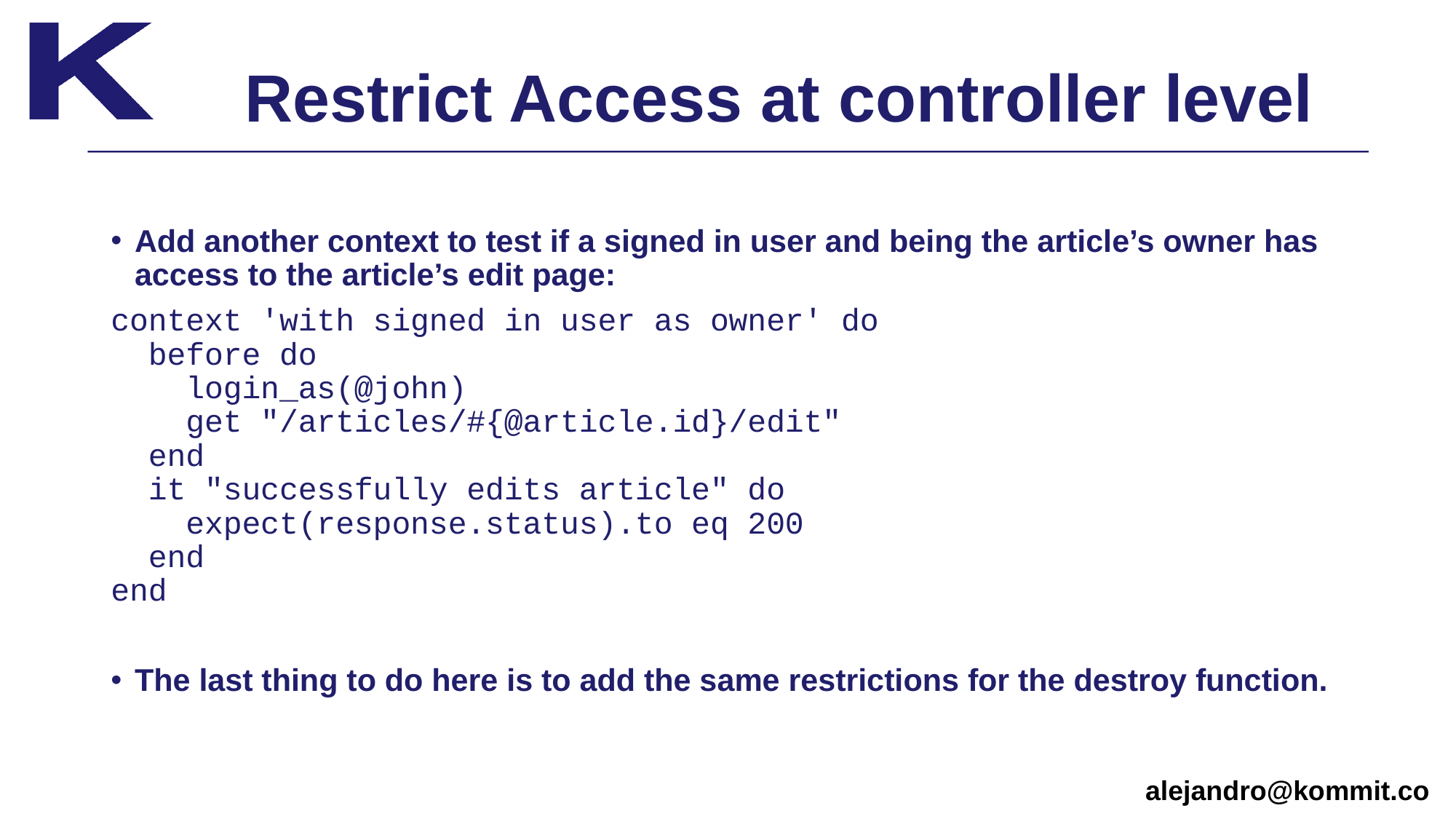

# Restrict Access at controller level
Add another context to test if a signed in user and being the article’s owner has access to the article’s edit page:
context 'with signed in user as owner' do 
  before do
    login_as(@john)
    get "/articles/#{@article.id}/edit" 
  end
  it "successfully edits article" do 
    expect(response.status).to eq 200
  end 
end

The last thing to do here is to add the same restrictions for the destroy function.
alejandro@kommit.co